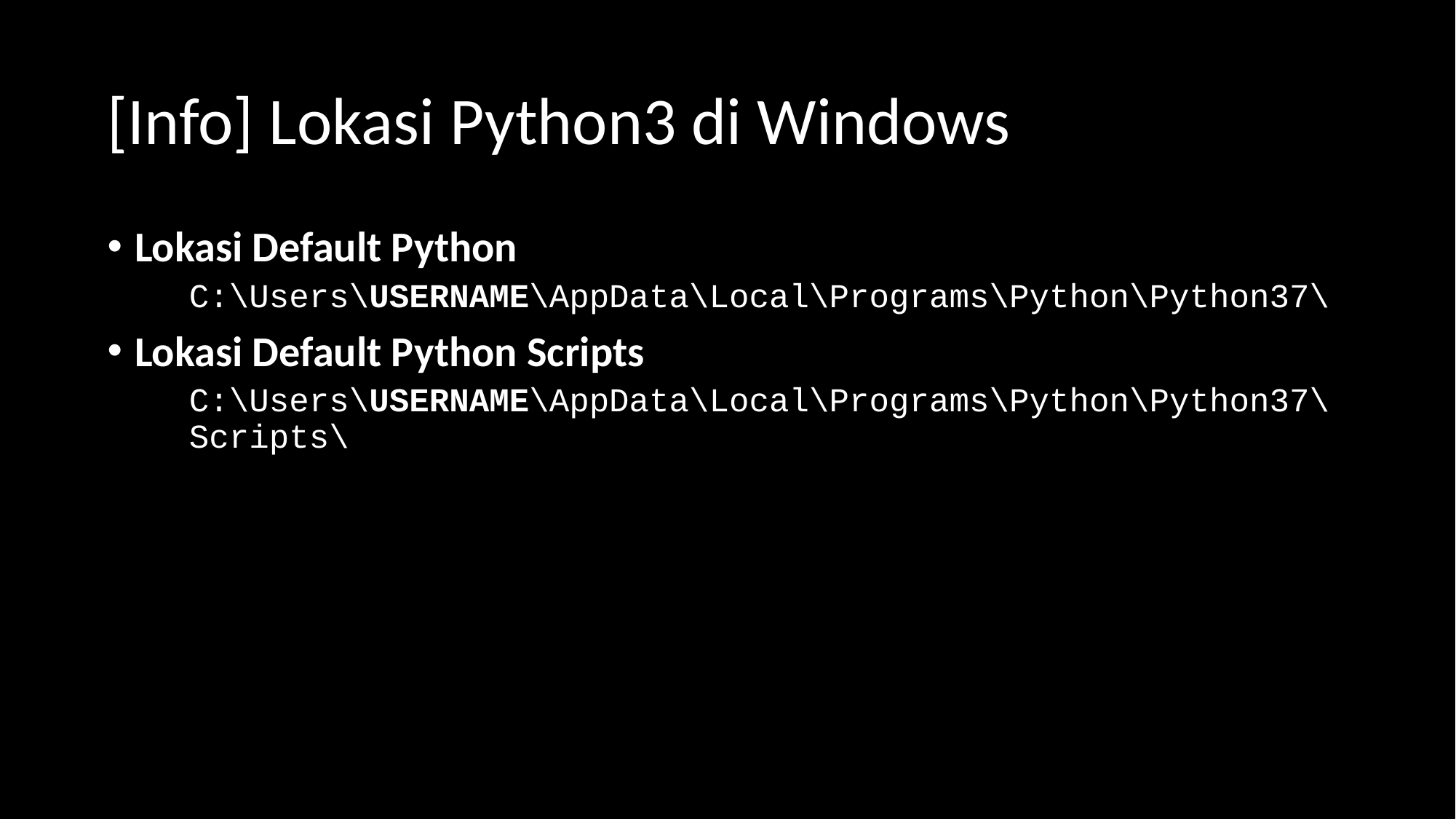

# [Info] Lokasi Python3 di Windows
Lokasi Default Python
C:\Users\USERNAME\AppData\Local\Programs\Python\Python37\
Lokasi Default Python Scripts
C:\Users\USERNAME\AppData\Local\Programs\Python\Python37\Scripts\